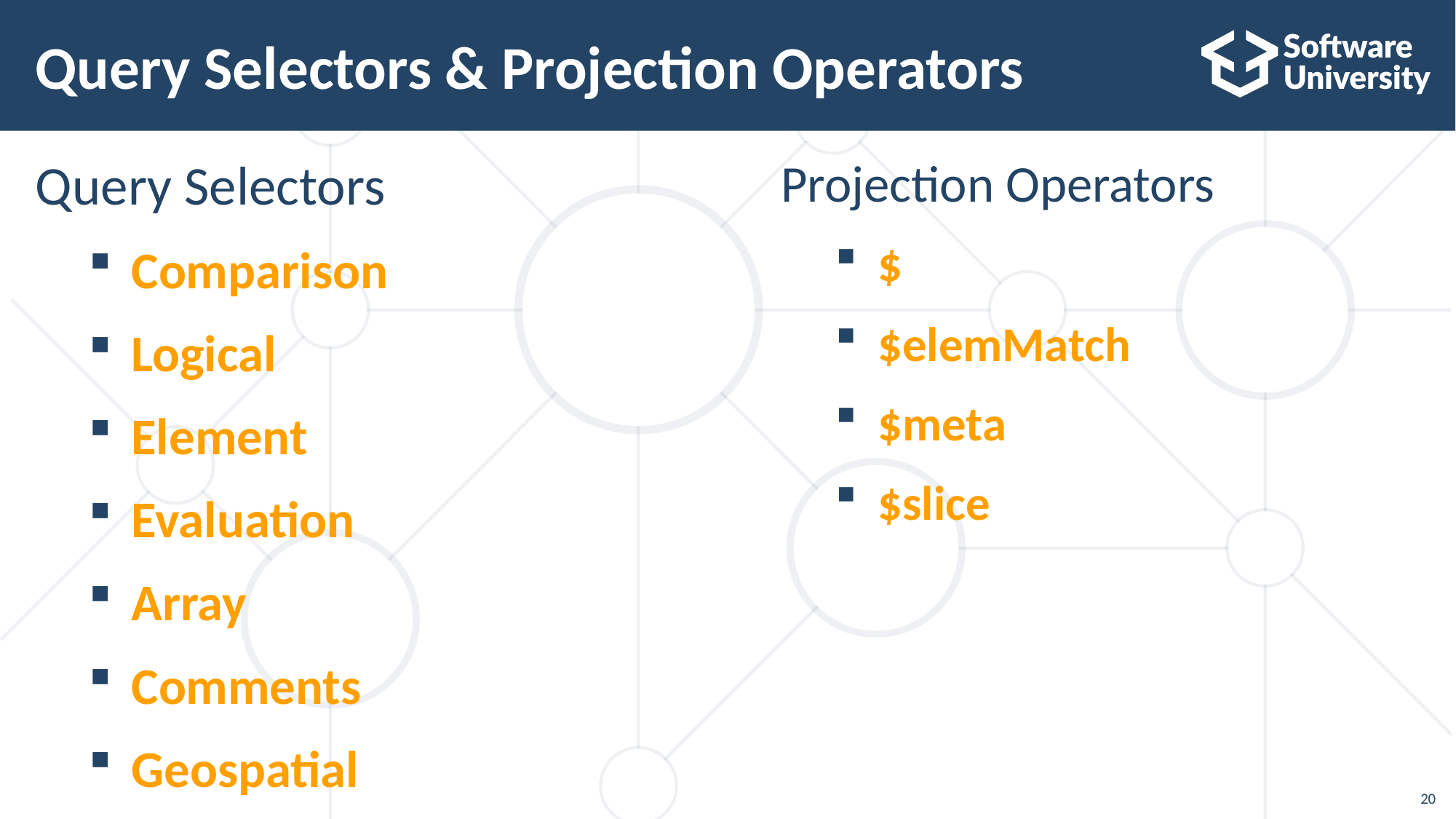

# Query Selectors & Projection Operators
Query Selectors
Comparison
Logical
Element
Evaluation
Array
Comments
Geospatial
Projection Operators
$
$elemMatch
$meta
$slice
20